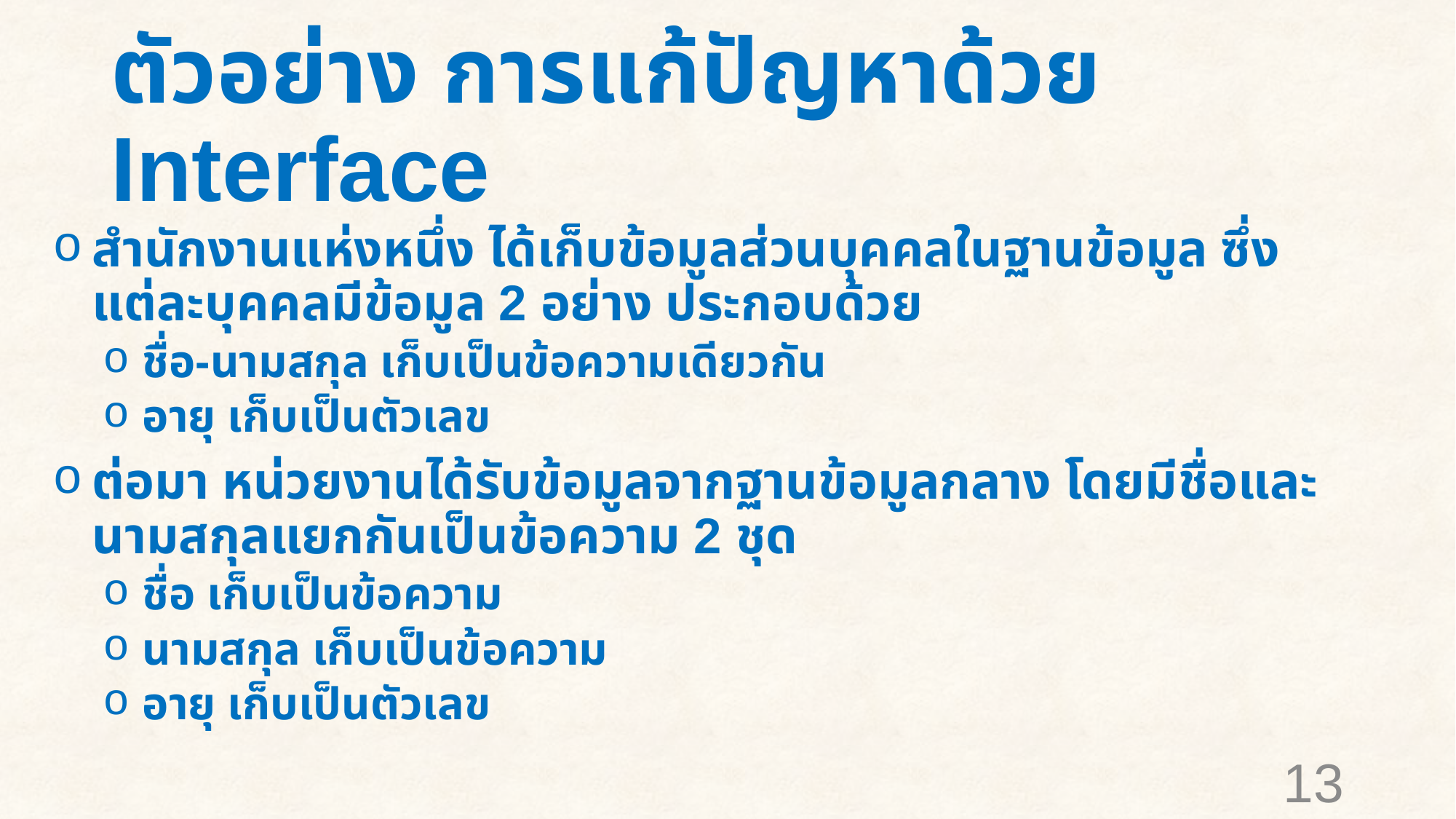

# ตัวอย่าง การแก้ปัญหาด้วย Interface
สำนักงานแห่งหนึ่ง ได้เก็บข้อมูลส่วนบุคคลในฐานข้อมูล ซึ่งแต่ละบุคคลมีข้อมูล 2 อย่าง ประกอบด้วย
ชื่อ-นามสกุล เก็บเป็นข้อความเดียวกัน
อายุ เก็บเป็นตัวเลข
ต่อมา หน่วยงานได้รับข้อมูลจากฐานข้อมูลกลาง โดยมีชื่อและนามสกุลแยกกันเป็นข้อความ 2 ชุด
ชื่อ เก็บเป็นข้อความ
นามสกุล เก็บเป็นข้อความ
อายุ เก็บเป็นตัวเลข
13